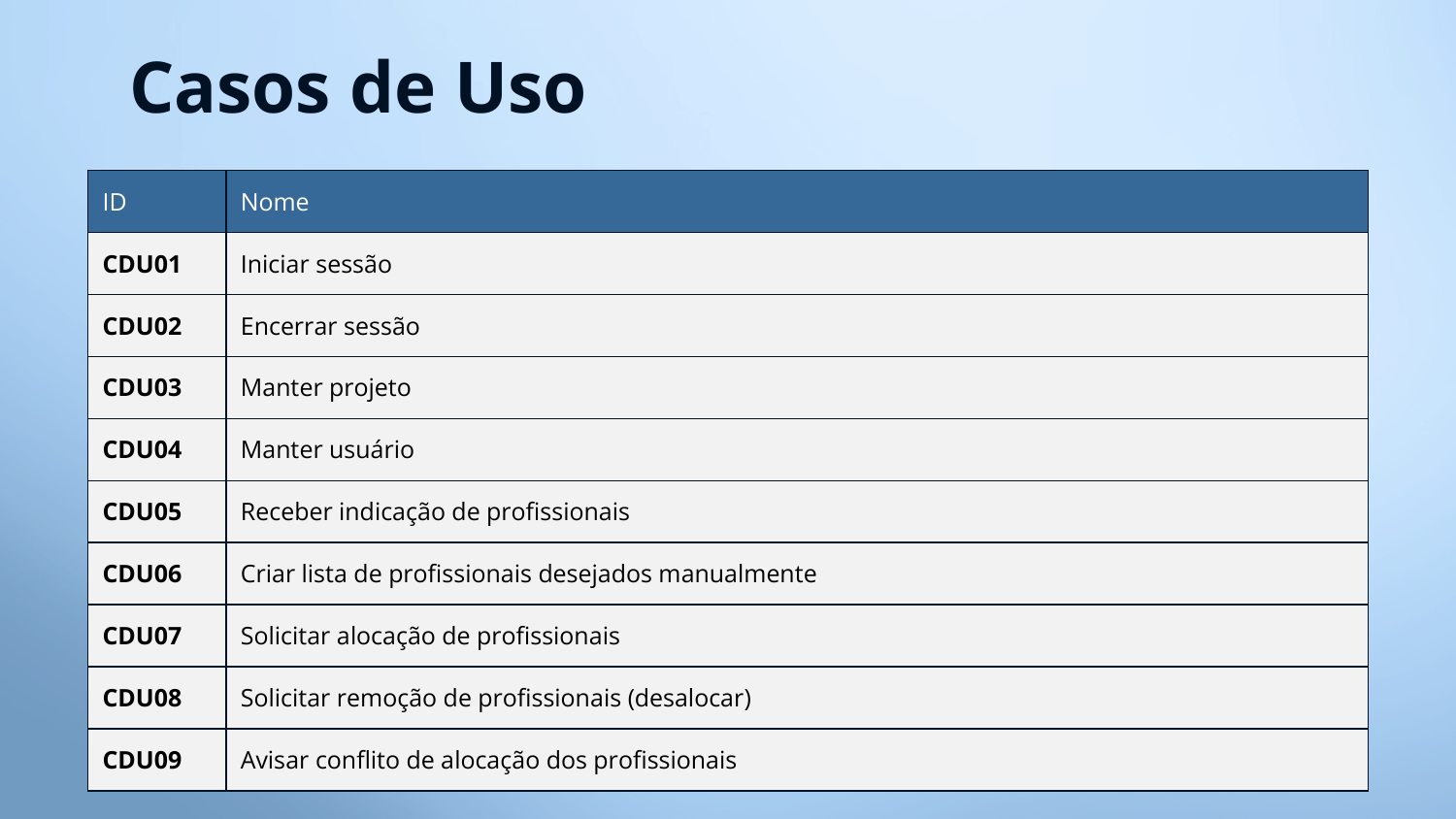

# Casos de Uso
| ID | Nome |
| --- | --- |
| CDU01 | Iniciar sessão |
| CDU02 | Encerrar sessão |
| CDU03 | Manter projeto |
| CDU04 | Manter usuário |
| CDU05 | Receber indicação de profissionais |
| CDU06 | Criar lista de profissionais desejados manualmente |
| CDU07 | Solicitar alocação de profissionais |
| CDU08 | Solicitar remoção de profissionais (desalocar) |
| CDU09 | Avisar conflito de alocação dos profissionais |